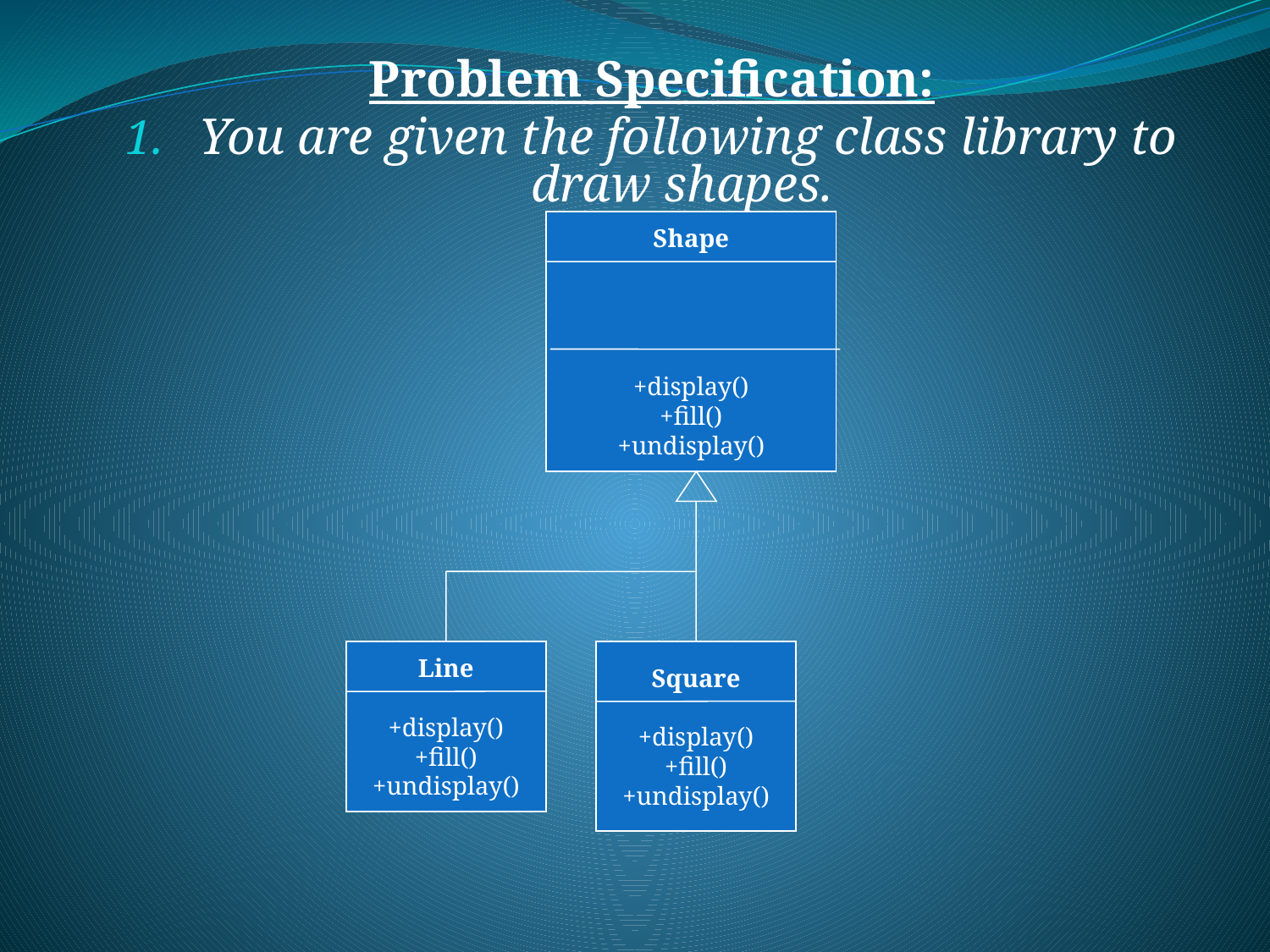

Problem Specification:
You are given the following class library to draw shapes.
Shape

+display()
+fill()
+undisplay()

Line

+display()
+fill()
+undisplay()
Square

+display()
+fill()
+undisplay()